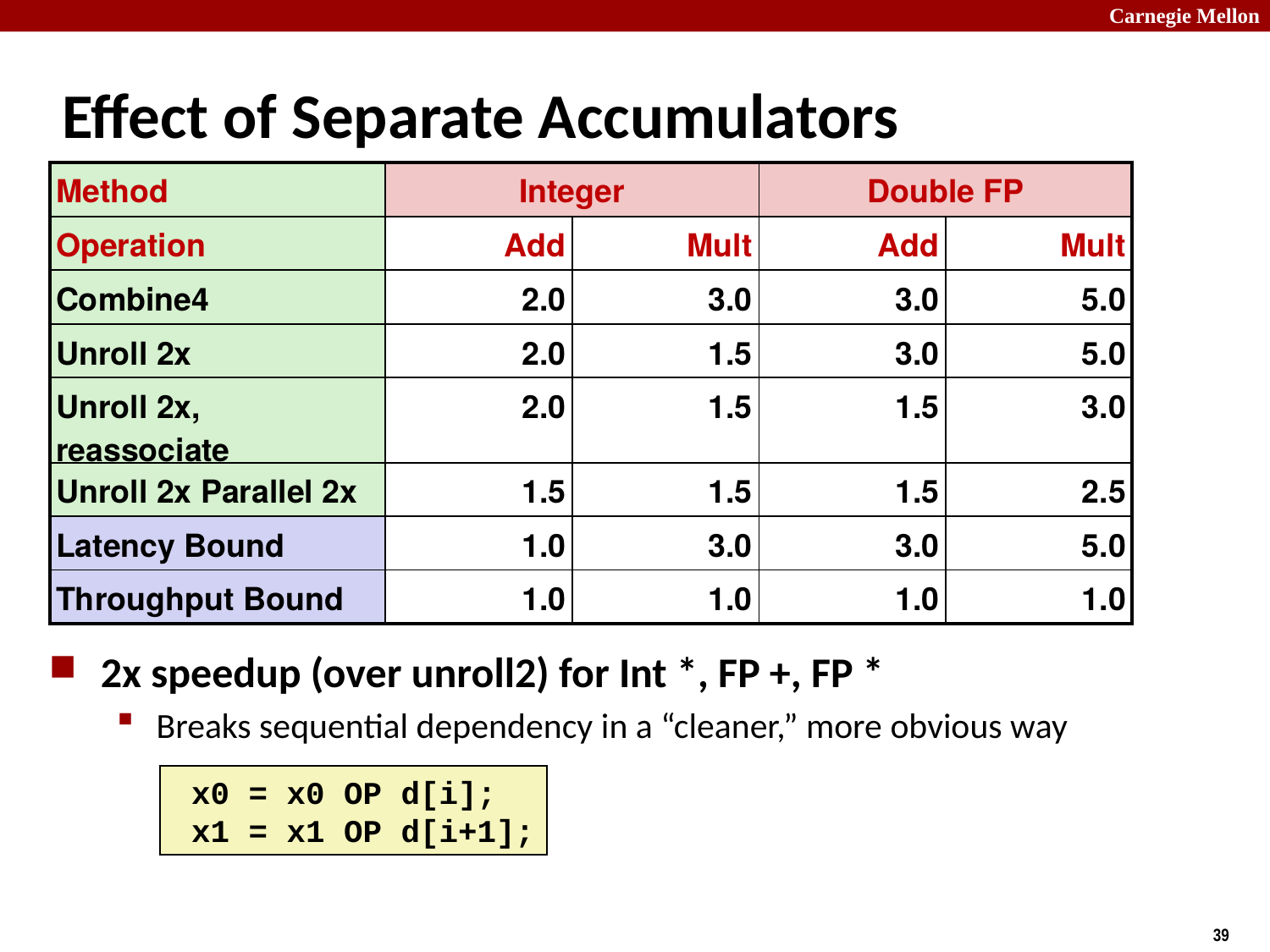

# Effect of Separate Accumulators
| Method | Integer |  | Double FP |  |
| --- | --- | --- | --- | --- |
| Operation | Add | Mult | Add | Mult |
| Combine4 | 2.0 | 3.0 | 3.0 | 5.0 |
| Unroll 2x | 2.0 | 1.5 | 3.0 | 5.0 |
| Unroll 2x, reassociate | 2.0 | 1.5 | 1.5 | 3.0 |
| Unroll 2x Parallel 2x | 1.5 | 1.5 | 1.5 | 2.5 |
| Latency Bound | 1.0 | 3.0 | 3.0 | 5.0 |
| Throughput Bound | 1.0 | 1.0 | 1.0 | 1.0 |
2x speedup (over unroll2) for Int *, FP +, FP *
Breaks sequential dependency in a “cleaner,” more obvious way

 x0 = x0 OP d[i];
 x1 = x1 OP d[i+1];